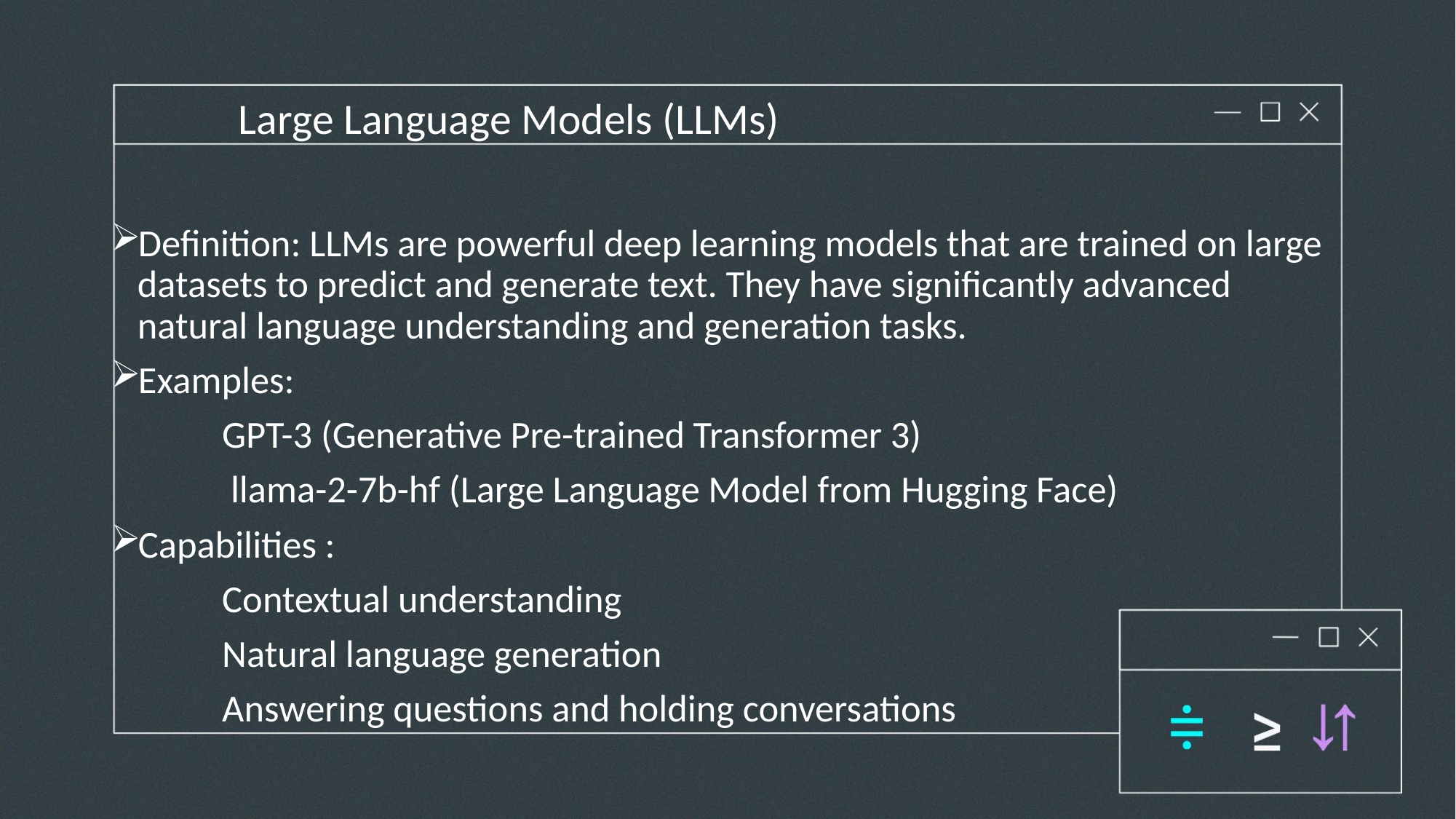

# Large Language Models (LLMs)
Definition: LLMs are powerful deep learning models that are trained on large datasets to predict and generate text. They have significantly advanced natural language understanding and generation tasks.
Examples:
             GPT-3 (Generative Pre-trained Transformer 3)
              llama-2-7b-hf (Large Language Model from Hugging Face)
Capabilities :
             Contextual understanding
             Natural language generation
             Answering questions and holding conversations